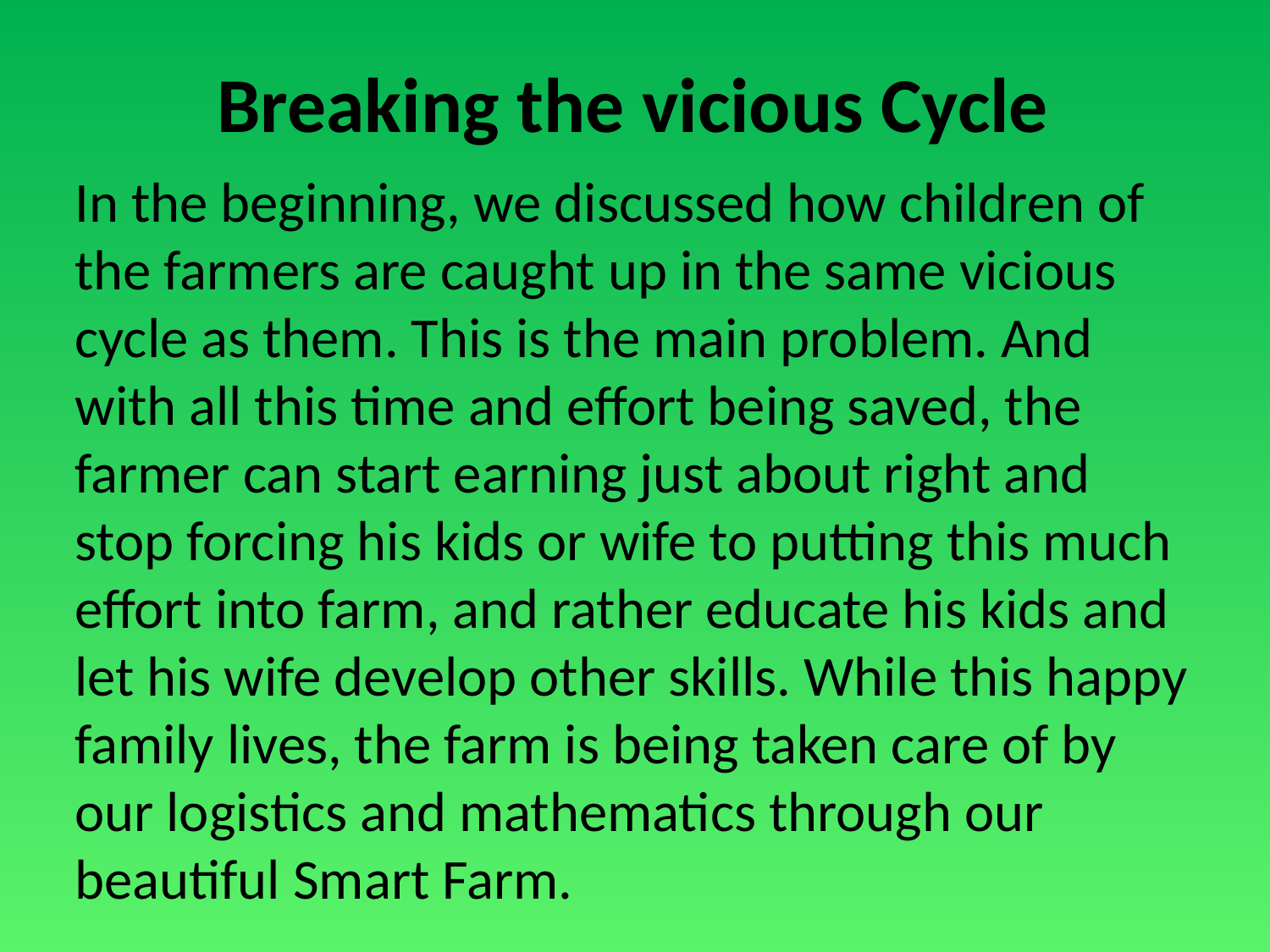

Breaking the vicious Cycle
In the beginning, we discussed how children of the farmers are caught up in the same vicious cycle as them. This is the main problem. And with all this time and effort being saved, the farmer can start earning just about right and stop forcing his kids or wife to putting this much effort into farm, and rather educate his kids and let his wife develop other skills. While this happy family lives, the farm is being taken care of by our logistics and mathematics through our beautiful Smart Farm.